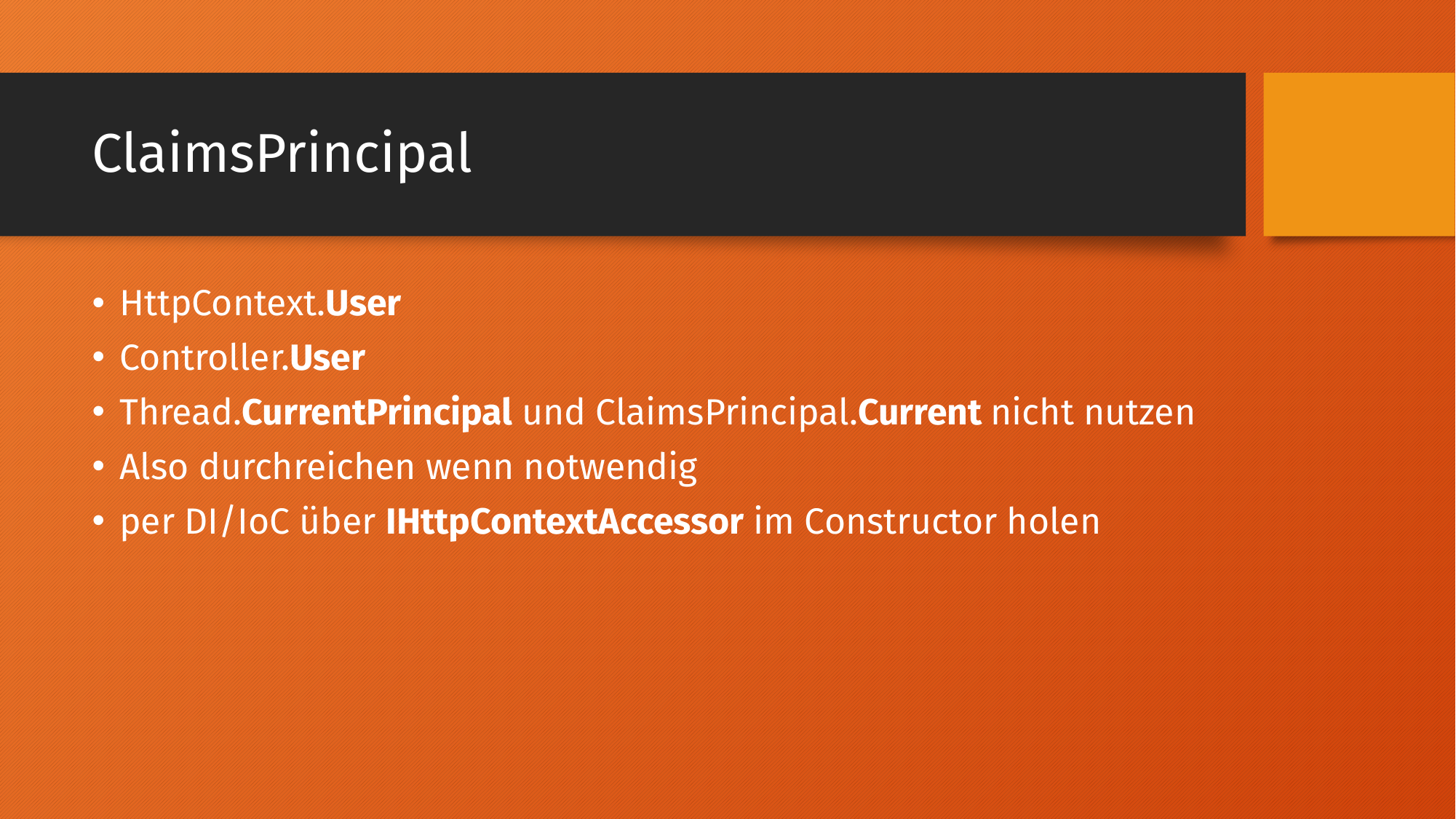

# ClaimsPrincipal
HttpContext.User
Controller.User
Thread.CurrentPrincipal und ClaimsPrincipal.Current nicht nutzen
Also durchreichen wenn notwendig
per DI/IoC über IHttpContextAccessor im Constructor holen